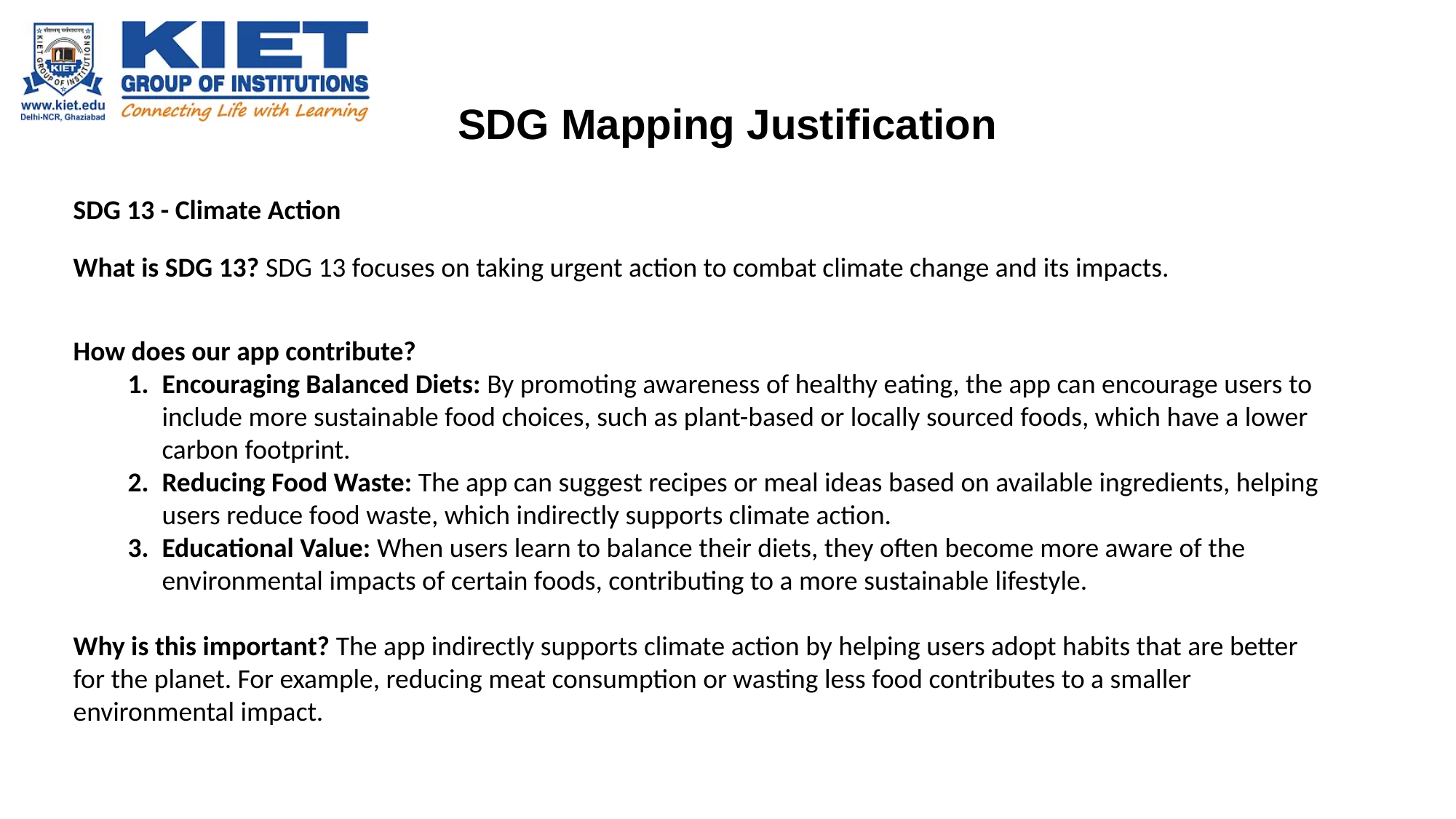

# SDG Mapping Justification
SDG 13 - Climate Action
What is SDG 13? SDG 13 focuses on taking urgent action to combat climate change and its impacts.

How does our app contribute?
Encouraging Balanced Diets: By promoting awareness of healthy eating, the app can encourage users to include more sustainable food choices, such as plant-based or locally sourced foods, which have a lower carbon footprint.
Reducing Food Waste: The app can suggest recipes or meal ideas based on available ingredients, helping users reduce food waste, which indirectly supports climate action.
Educational Value: When users learn to balance their diets, they often become more aware of the environmental impacts of certain foods, contributing to a more sustainable lifestyle.

Why is this important? The app indirectly supports climate action by helping users adopt habits that are better for the planet. For example, reducing meat consumption or wasting less food contributes to a smaller environmental impact.